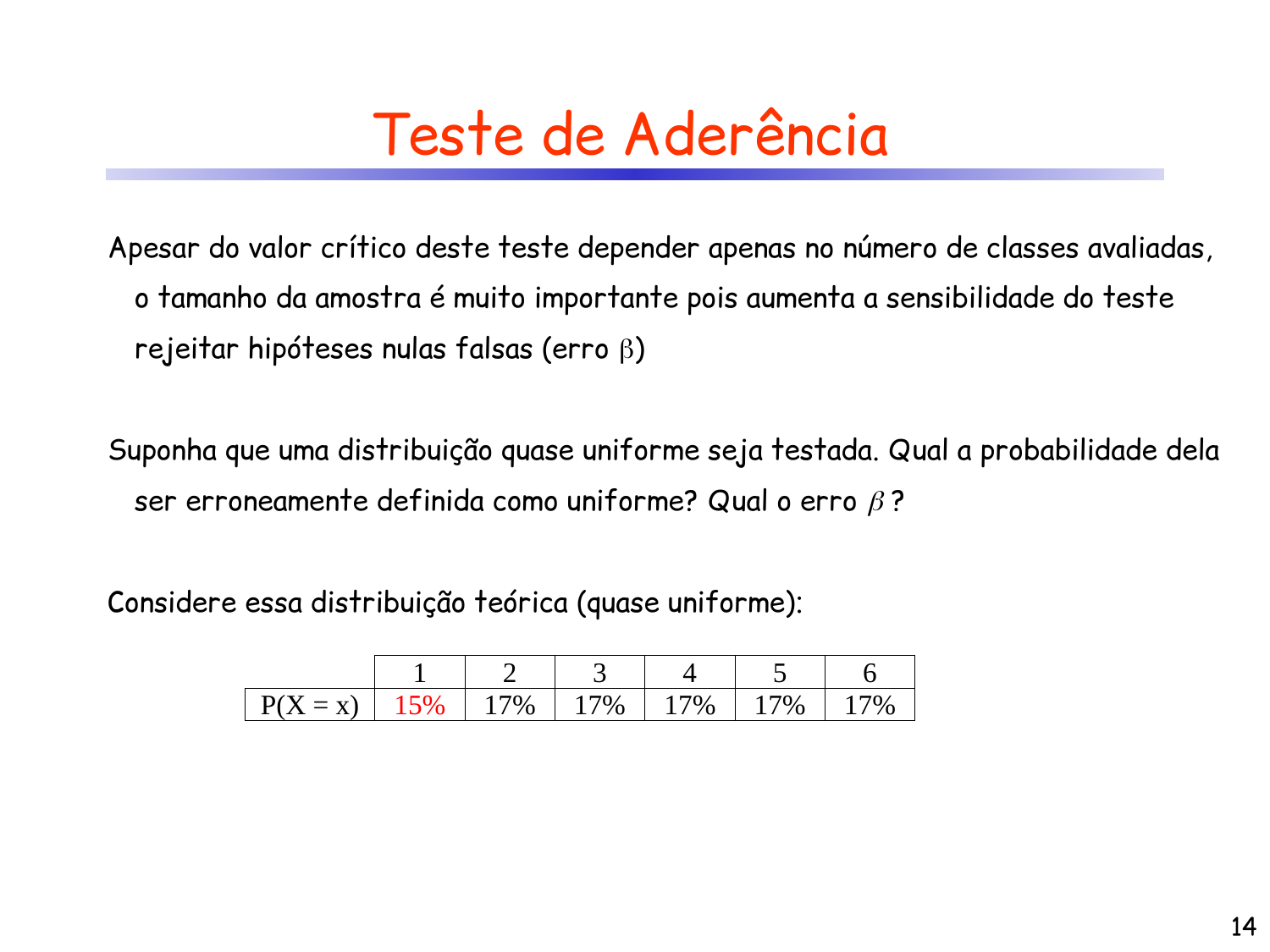

# Teste de Aderência
Apesar do valor crítico deste teste depender apenas no número de classes avaliadas, o tamanho da amostra é muito importante pois aumenta a sensibilidade do teste rejeitar hipóteses nulas falsas (erro β)

Suponha que uma distribuição quase uniforme seja testada. Qual a probabilidade dela ser erroneamente definida como uniforme? Qual o erro β ?

Considere essa distribuição teórica (quase uniforme):
|  | 1 | 2 | 3 | 4 | 5 | 6 |
| --- | --- | --- | --- | --- | --- | --- |
| P(X = x) | 15% | 17% | 17% | 17% | 17% | 17% |
14